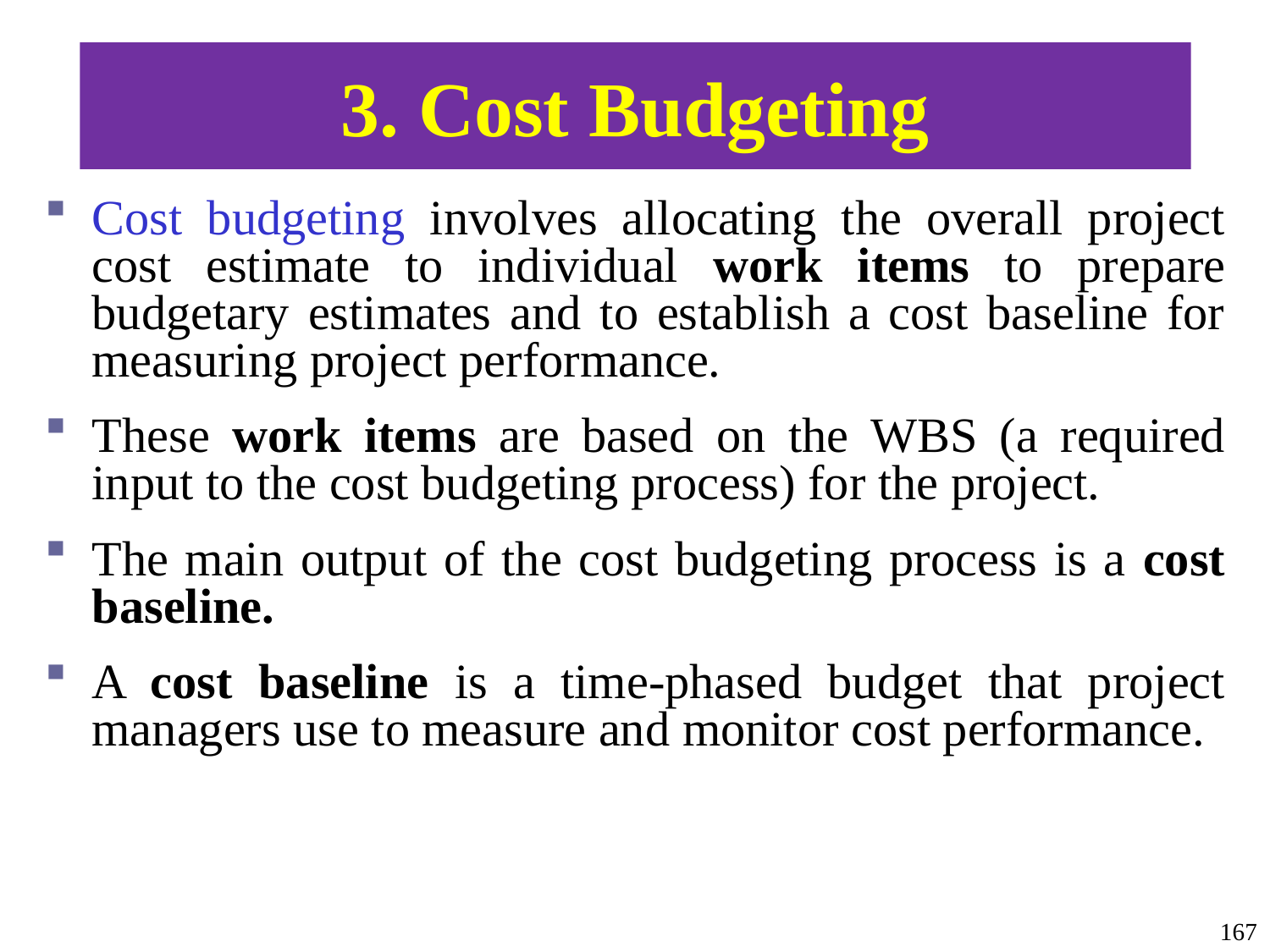

# 3. Cost Budgeting
Cost budgeting involves allocating the overall project cost estimate to individual work items to prepare budgetary estimates and to establish a cost baseline for measuring project performance.

These work items are based on the WBS (a required input to the cost budgeting process) for the project.

The main output of the cost budgeting process is a cost baseline.

A cost baseline is a time-phased budget that project managers use to measure and monitor cost performance.

167